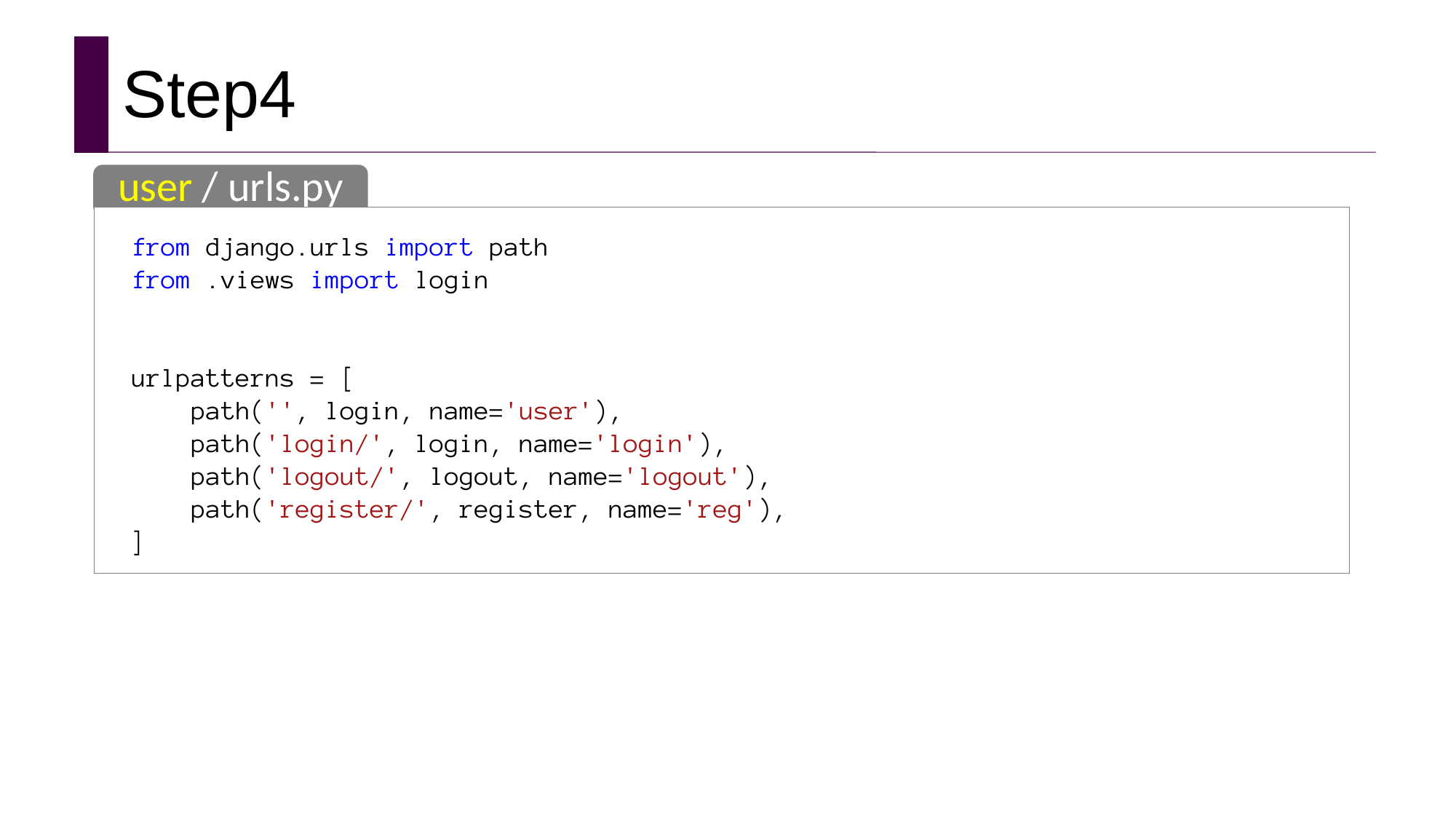

# Step4
user / urls.py

from django.urls import path
from .views import login
urlpatterns = [
    path('', login, name='user'),
    path('login/', login, name='login'),
    path('logout/', logout, name='logout'),
    path('register/', register, name='reg'),
]